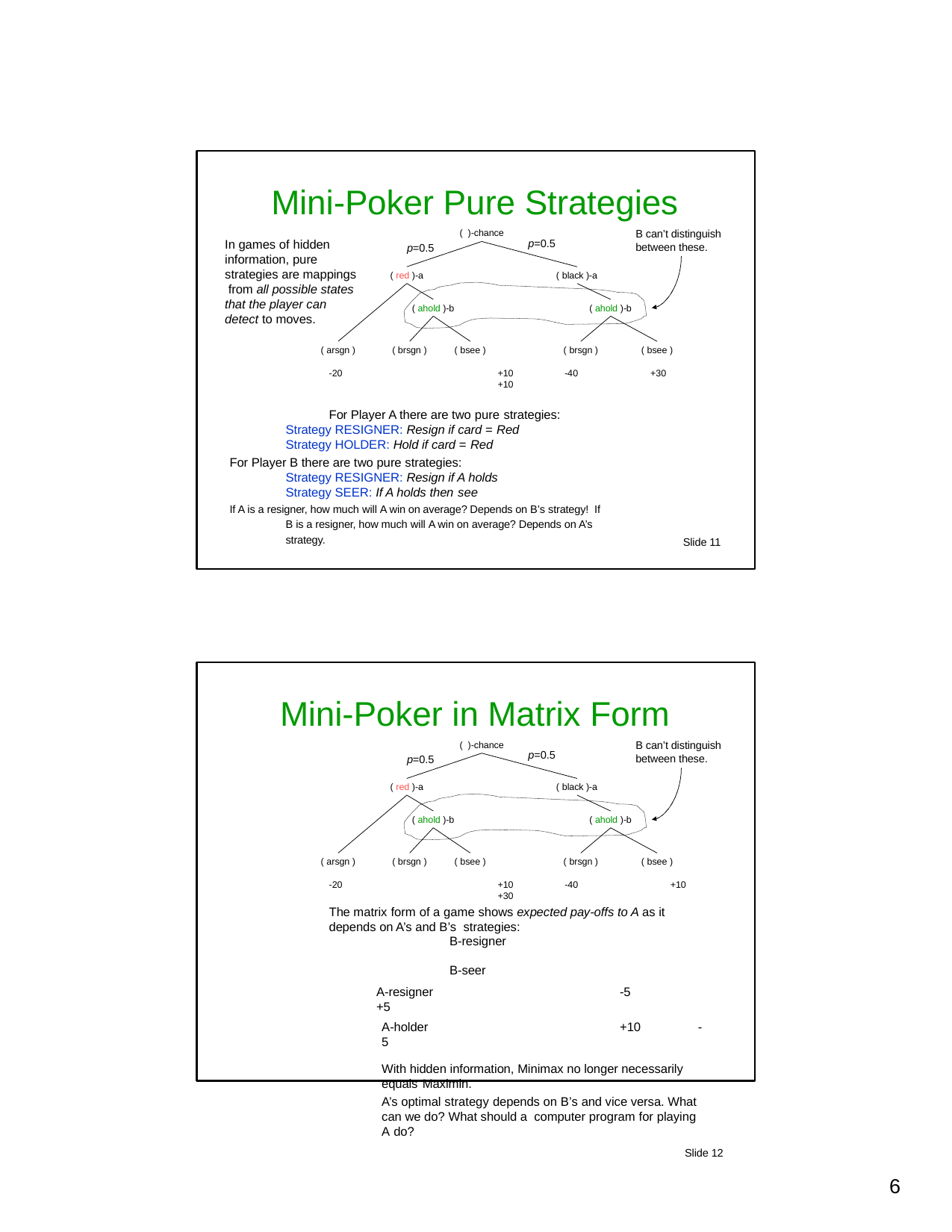

# Mini-Poker Pure Strategies
( )-chance
B can’t distinguish  between these.
p=0.5
In games of hidden  information, pure  strategies are mappings  from all possible states  that the player can  detect to moves.
p=0.5

( red )-a
( black )-a

( ahold )-b
( ahold )-b

( arsgn )
( brsgn )	( bsee )
( brsgn )
( bsee )
-20	+10	-40	+10

For Player A there are two pure strategies:
Strategy RESIGNER: Resign if card = Red
Strategy HOLDER: Hold if card = Red
For Player B there are two pure strategies:  Strategy RESIGNER: Resign if A holds  Strategy SEER: If A holds then see
If A is a resigner, how much will A win on average? Depends on B’s strategy!  If B is a resigner, how much will A win on average? Depends on A’s strategy.
+30
Slide 11

Mini-Poker in Matrix Form
( )-chance
B can’t distinguish  between these.
p=0.5
p=0.5

( red )-a
( black )-a

( ahold )-b
( ahold )-b

( brsgn )	( bsee )
( arsgn )
( brsgn )
( bsee )
-20	+10	-40	+10	+30
The matrix form of a game shows expected pay-offs to A as it depends on A’s and B’s  strategies:
B-resigner	B-seer
A-resigner	-5	+5
A-holder	+10	-5
With hidden information, Minimax no longer necessarily equals Maximin.
A’s optimal strategy depends on B’s and vice versa. What can we do? What should a  computer program for playing A do?
Slide 12
6